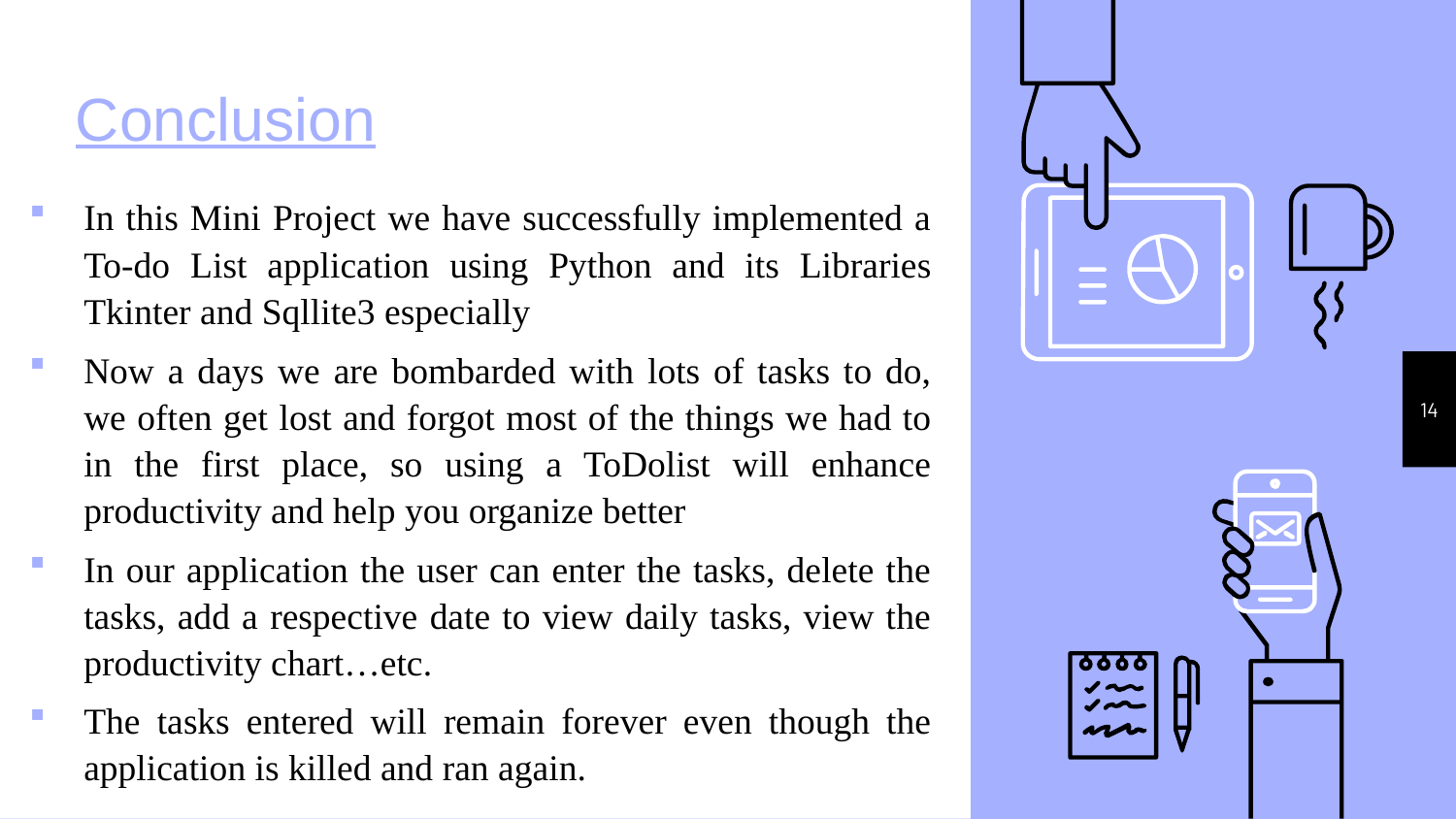

# Conclusion
In this Mini Project we have successfully implemented a To-do List application using Python and its Libraries Tkinter and Sqllite3 especially
Now a days we are bombarded with lots of tasks to do, we often get lost and forgot most of the things we had to in the first place, so using a ToDolist will enhance productivity and help you organize better
In our application the user can enter the tasks, delete the tasks, add a respective date to view daily tasks, view the productivity chart…etc.
The tasks entered will remain forever even though the application is killed and ran again.

14